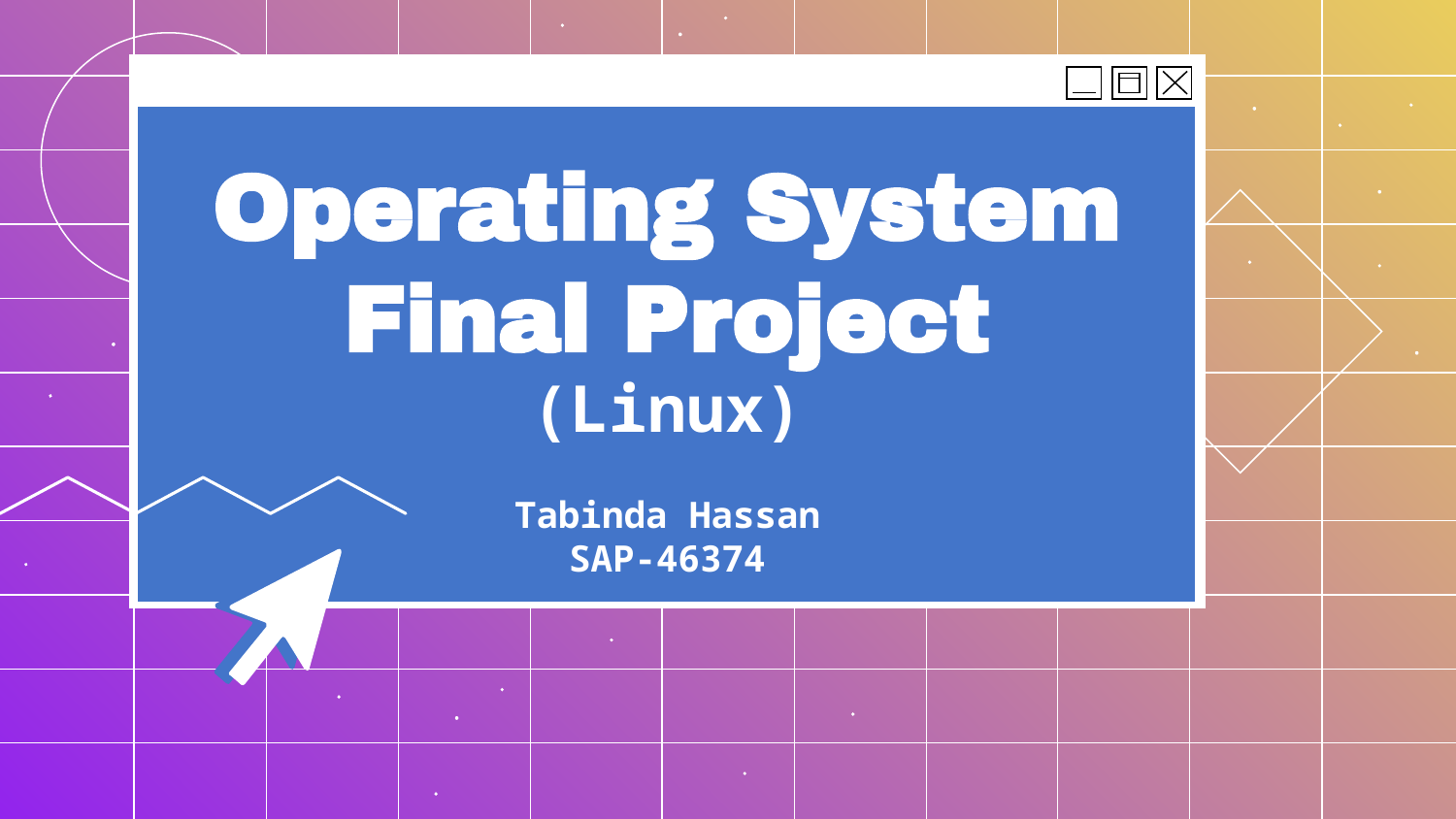

# Operating System Final Project

(Linux)

Tabinda Hassan
SAP-46374